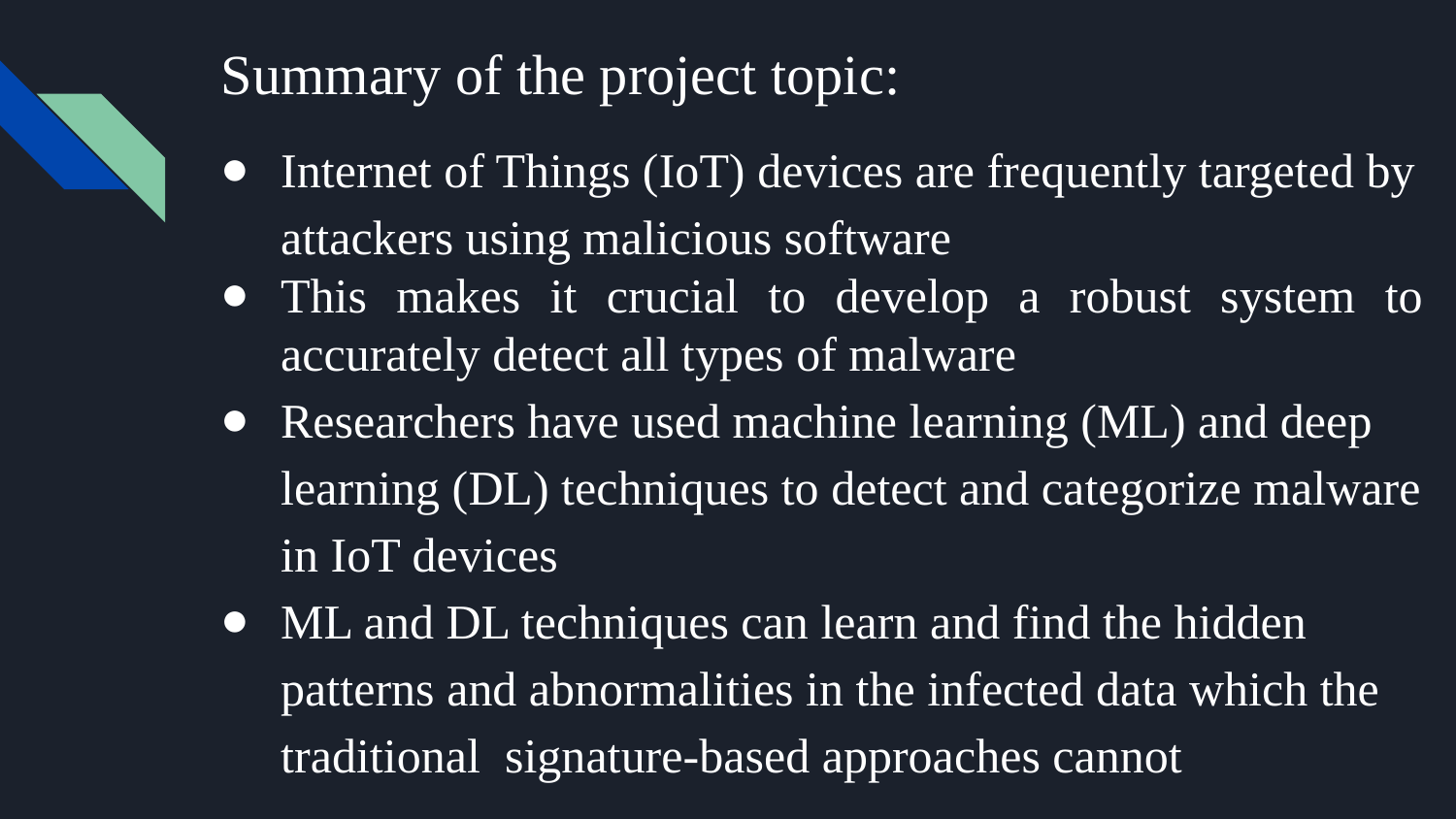

# Summary of the project topic:
Internet of Things (IoT) devices are frequently targeted by attackers using malicious software
This makes it crucial to develop a robust system to accurately detect all types of malware
Researchers have used machine learning (ML) and deep learning (DL) techniques to detect and categorize malware in IoT devices
ML and DL techniques can learn and find the hidden patterns and abnormalities in the infected data which the traditional  signature-based approaches cannot